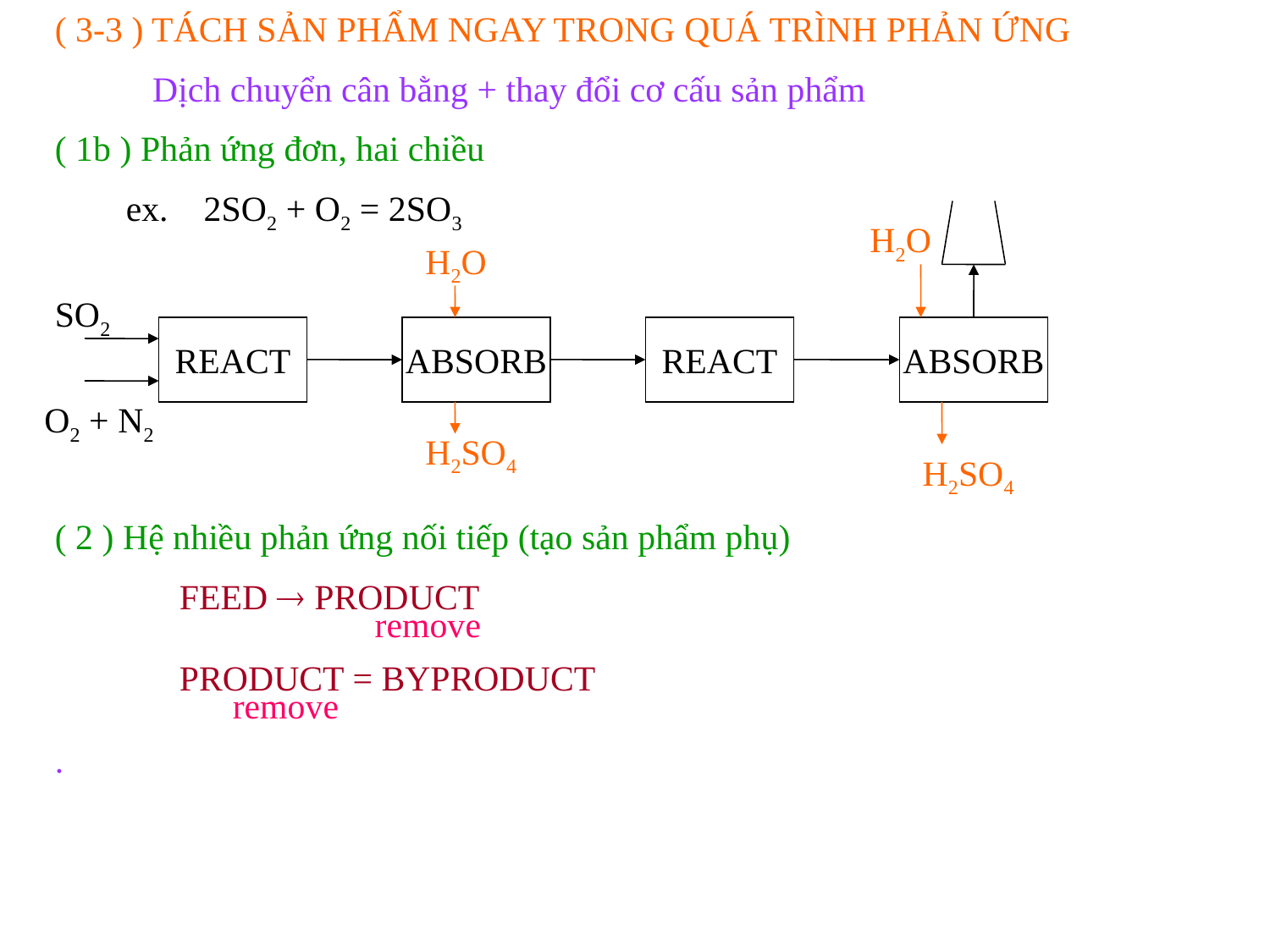

( 3-3 ) TÁCH SẢN PHẨM NGAY TRONG QUÁ TRÌNH PHẢN ỨNG
           Dịch chuyển cân bằng + thay đổi cơ cấu sản phẩm
( 1b ) Phản ứng đơn, hai chiều
        ex.    2SO2 + O2 = 2SO3

H2O
H2O

SO2

REACT
ABSORB
REACT
ABSORB

O2 + N2

H2SO4
H2SO4
( 2 ) Hệ nhiều phản ứng nối tiếp (tạo sản phẩm phụ)
              FEED → PRODUCT
                                    remove
              PRODUCT = BYPRODUCT
                    remove
.